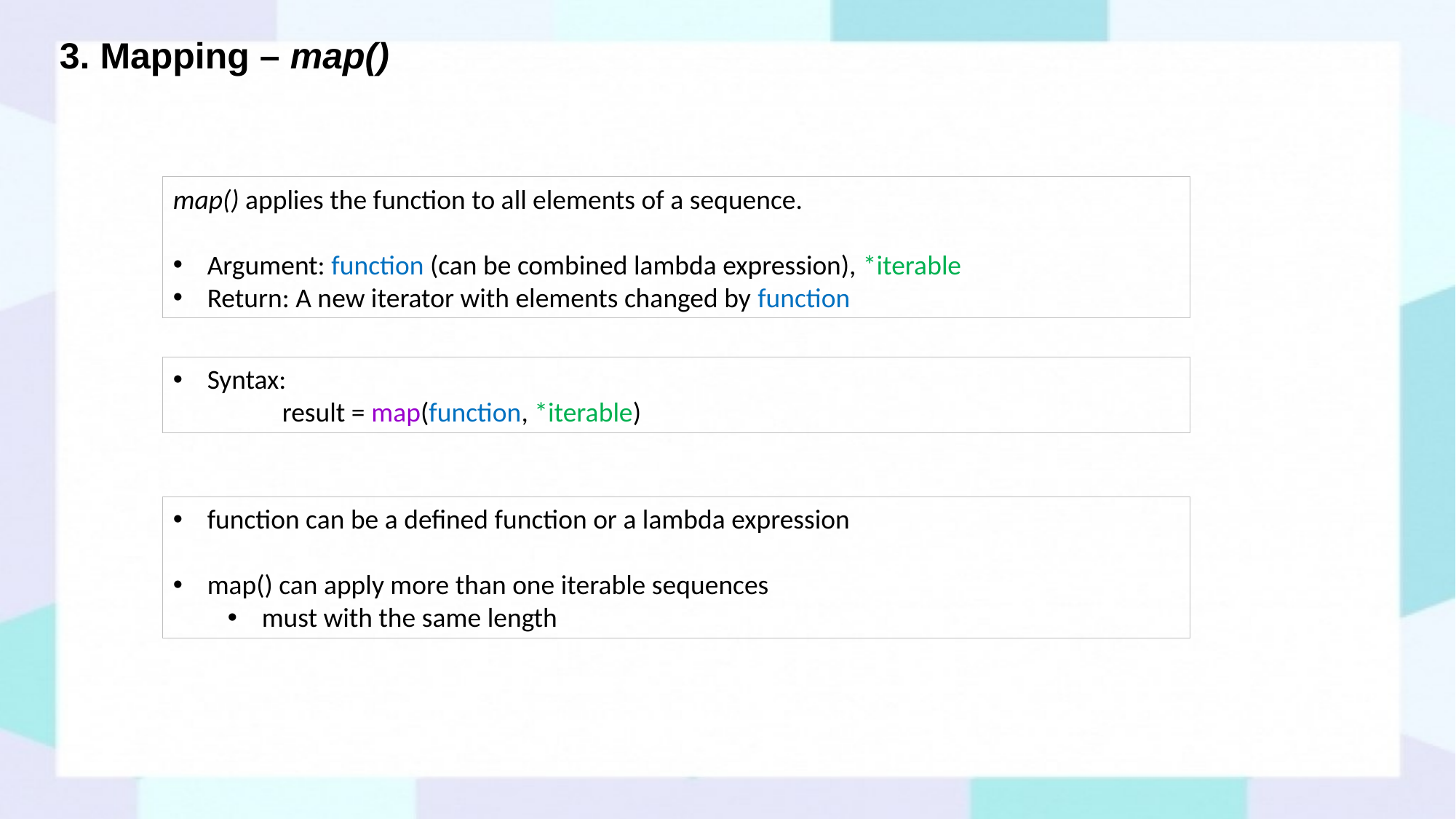

# 3. Mapping – map()
map() applies the function to all elements of a sequence.

Argument: function (can be combined lambda expression), *iterable
Return: A new iterator with elements changed by function
Syntax:
	result = map(function, *iterable)
function can be a defined function or a lambda expression

map() can apply more than one iterable sequences
must with the same length